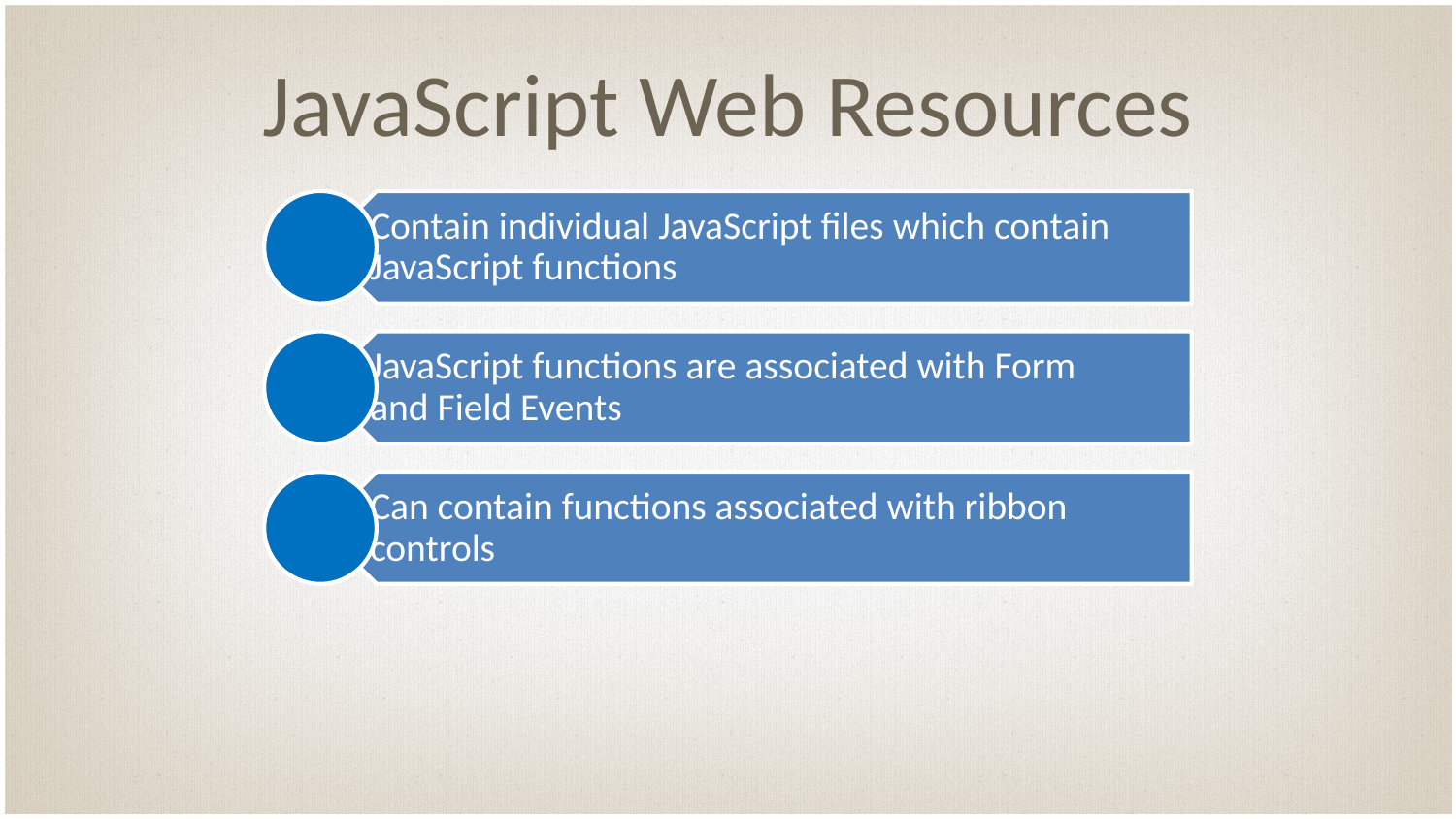

# JavaScript Web Resources
Contain individual JavaScript files which contain JavaScript functions
JavaScript functions are associated with Form and Field Events
Can contain functions associated with ribbon controls